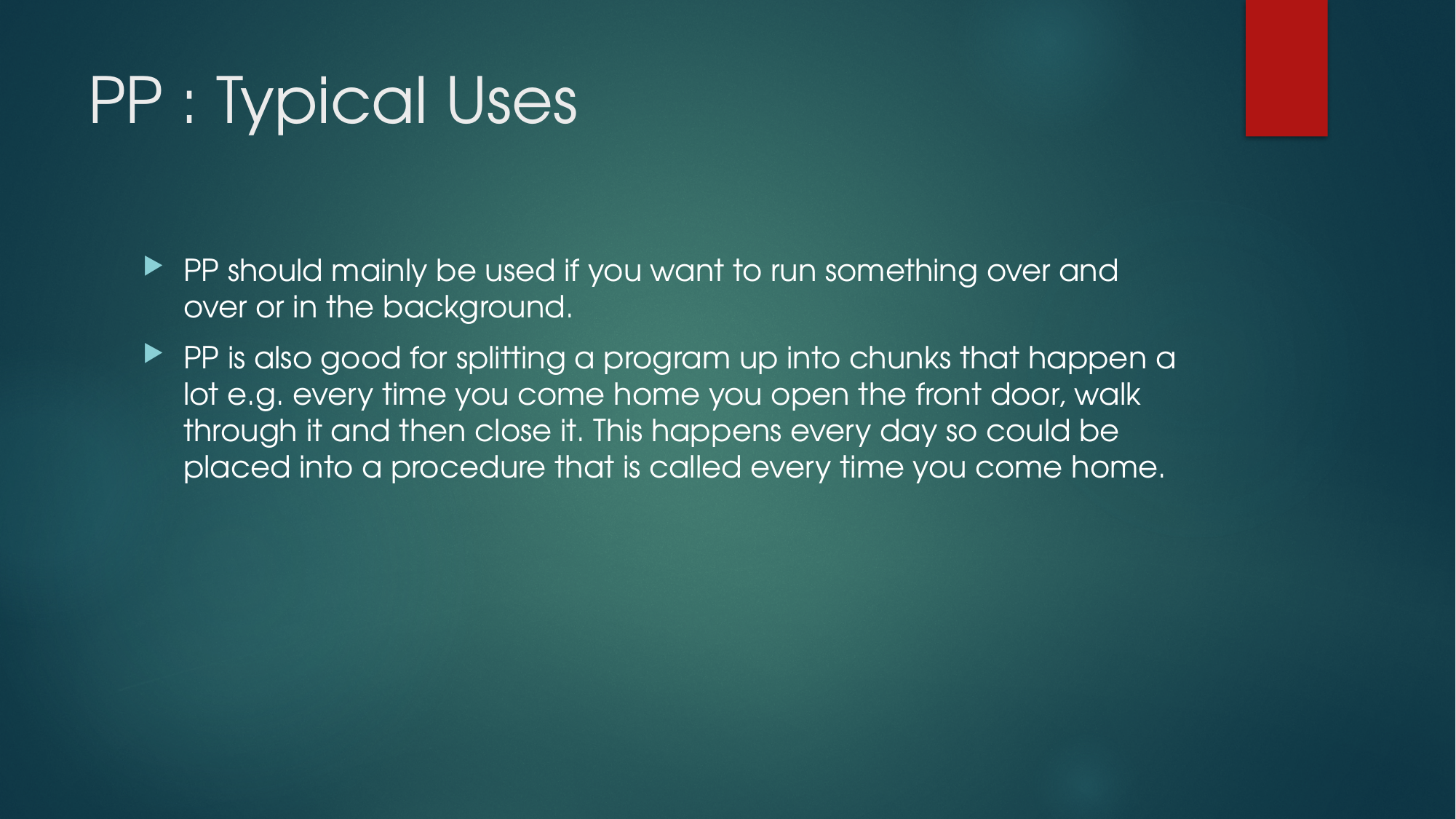

# PP : Typical Uses
PP should mainly be used if you want to run something over and over or in the background.
PP is also good for splitting a program up into chunks that happen a lot e.g. every time you come home you open the front door, walk through it and then close it. This happens every day so could be placed into a procedure that is called every time you come home.